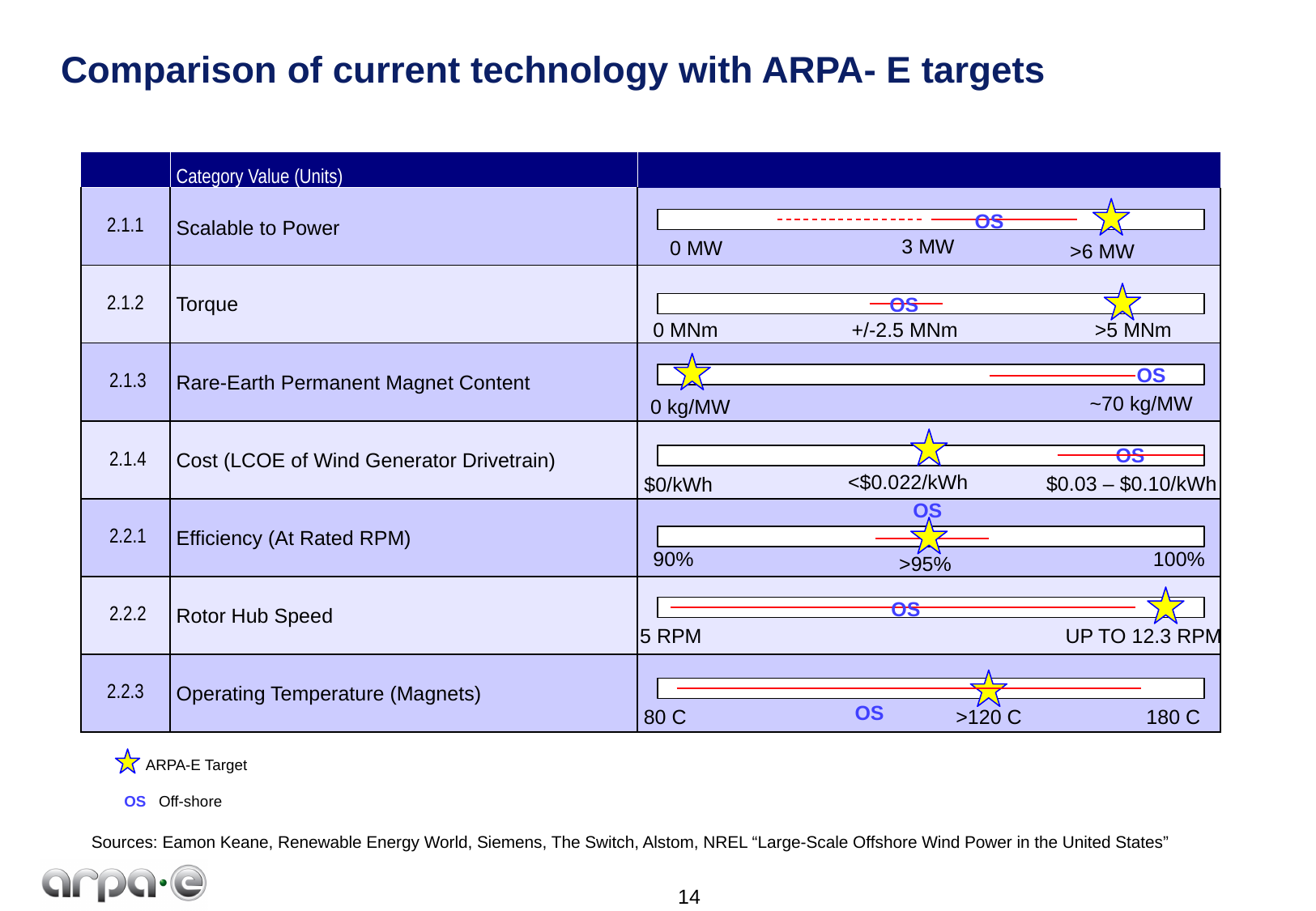

# Comparison of current technology with ARPA- E targets
|  | Category Value (Units) |  |  |  |  |  |
| --- | --- | --- | --- | --- | --- | --- |
| 2.1.1 | Scalable to Power |  |  |  |  |  |
| 2.1.2 | Torque |  |  |  |  |  |
| 2.1.3 | Rare-Earth Permanent Magnet Content |  |  |  |  |  |
| 2.1.4 | Cost (LCOE of Wind Generator Drivetrain) |  |  |  |  |  |
| 2.2.1 | Efficiency (At Rated RPM) |  |  |  |  |  |
| 2.2.2 | Rotor Hub Speed |  |  |  |  |  |
| 2.2.3 | Operating Temperature (Magnets) |  |  |  |  |  |

 OS

3 MW
0 MW
>6 MW

 OS

0 MNm
+/-2.5 MNm
>5 MNm

 OS

~70 kg/MW
0 kg/MW

 OS

<$0.022/kWh
$0.03 – $0.10/kWh
$0/kWh
 OS

90%
100%
>95%

 OS

5 RPM
UP TO 12.3 RPM

 OS
80 C
180 C
>120 C
         ARPA-E Target

    OS   Off-shore

Sources: Eamon Keane, Renewable Energy World, Siemens, The Switch, Alstom, NREL “Large-Scale Offshore Wind Power in the United States”